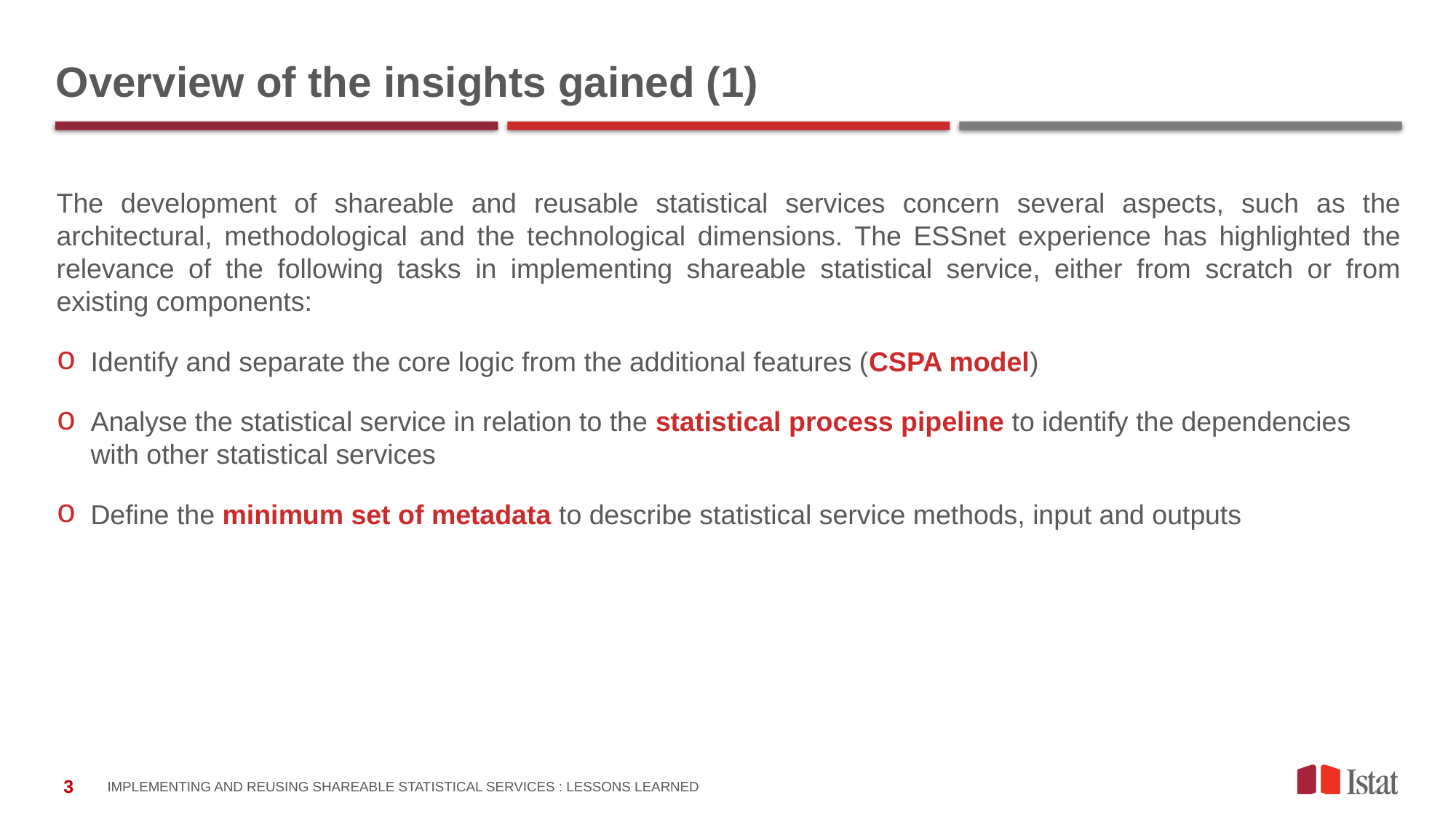

# Overview of the insights gained (1)
The development of shareable and reusable statistical services concern several aspects, such as the architectural, methodological and the technological dimensions. The ESSnet experience has highlighted the relevance of the following tasks in implementing shareable statistical service, either from scratch or from existing components:
Identify and separate the core logic from the additional features (CSPA model)
Analyse the statistical service in relation to the statistical process pipeline to identify the dependencies with other statistical services
Define the minimum set of metadata to describe statistical service methods, input and outputs

Implementing and reusing shareable statistical services : lessons learned
3